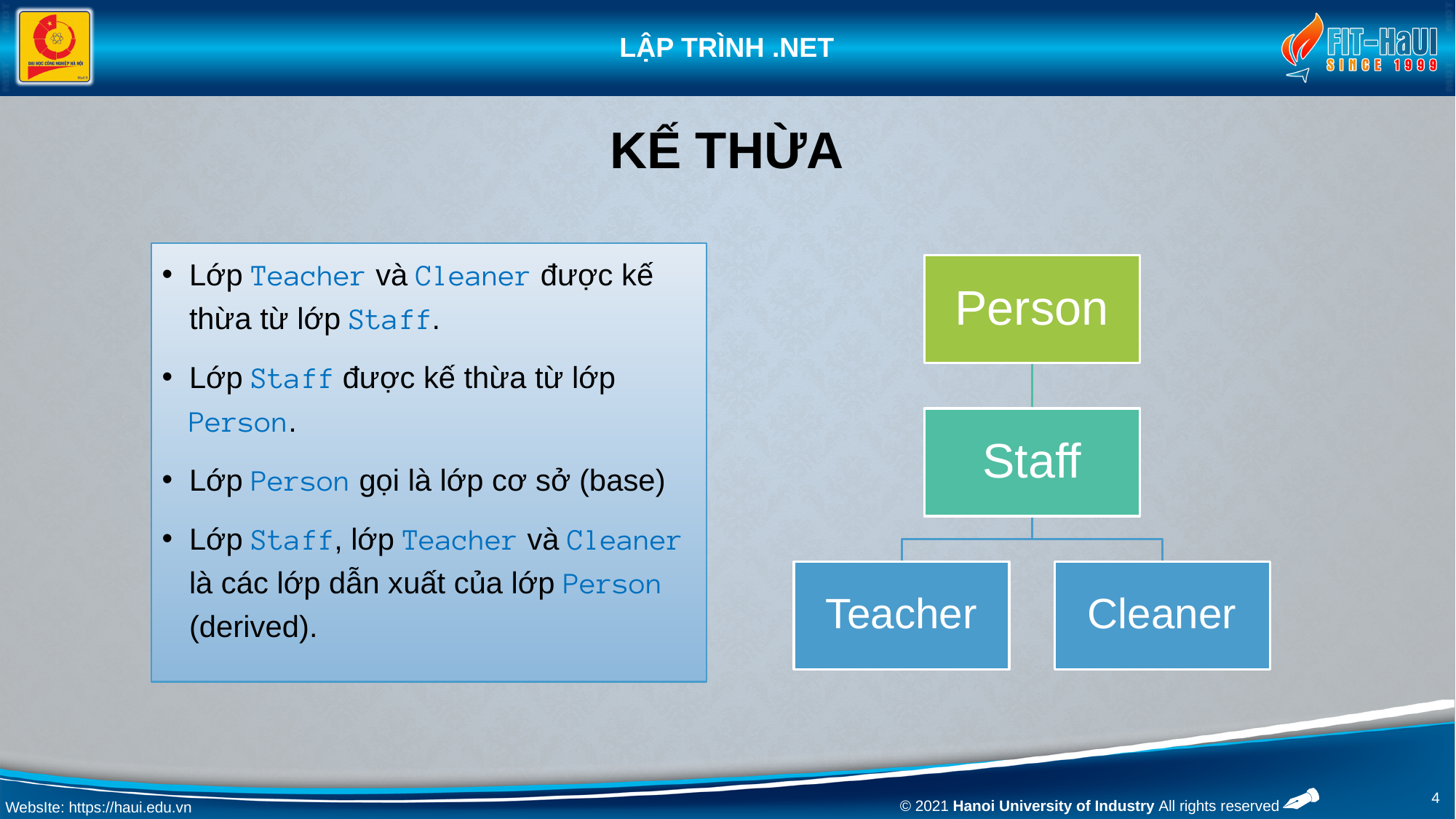

# Kế Thừa
Lớp Teacher và Cleaner được kế thừa từ lớp Staff.
Lớp Staff được kế thừa từ lớp Person.
Lớp Person gọi là lớp cơ sở (base)
Lớp Staff, lớp Teacher và Cleaner là các lớp dẫn xuất của lớp Person (derived).

Person
Staff
Teacher
Cleaner